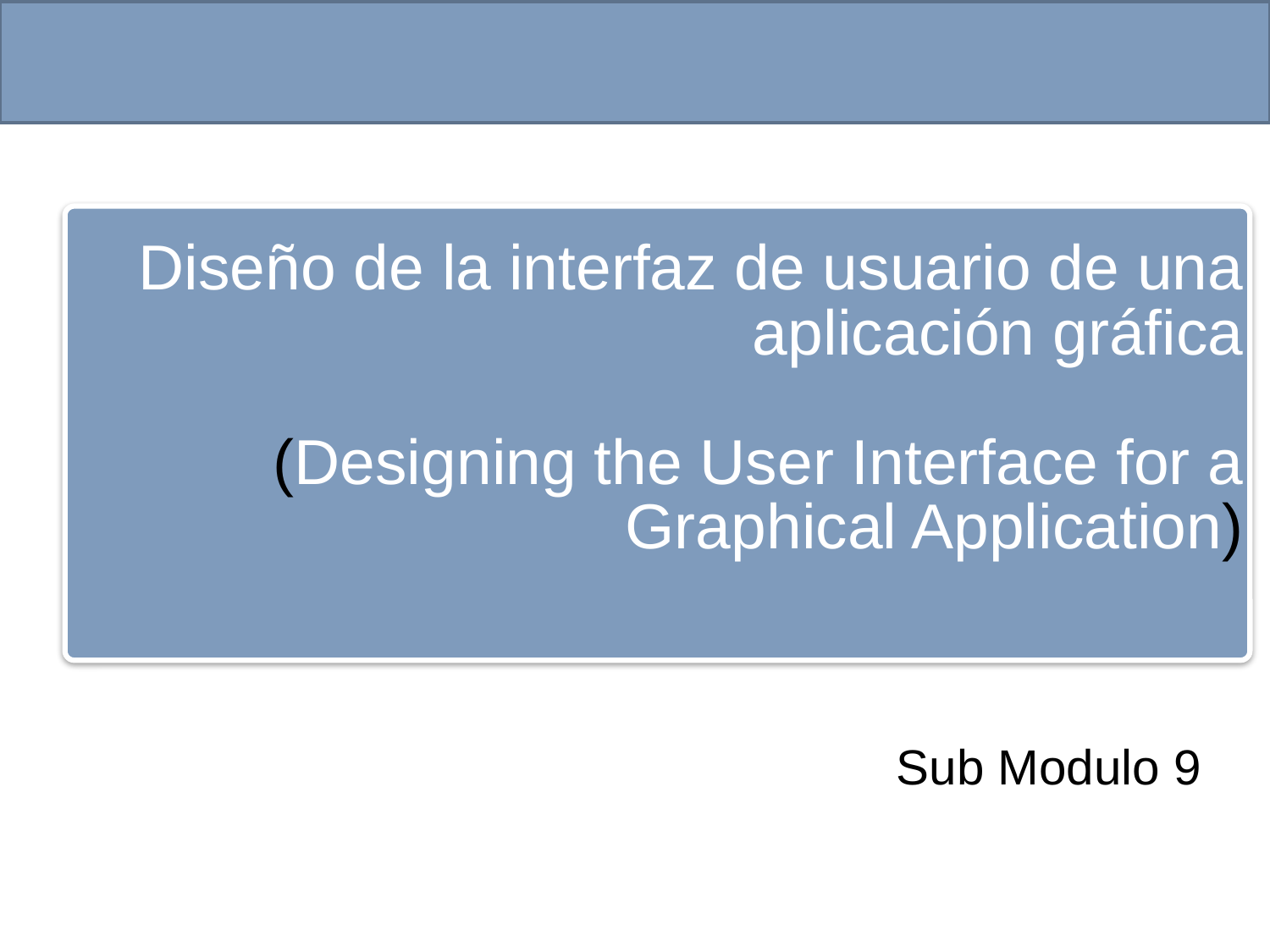

# Diseño de la interfaz de usuario de una aplicación gráfica (Designing the User Interface for a Graphical Application)
Sub Modulo 9